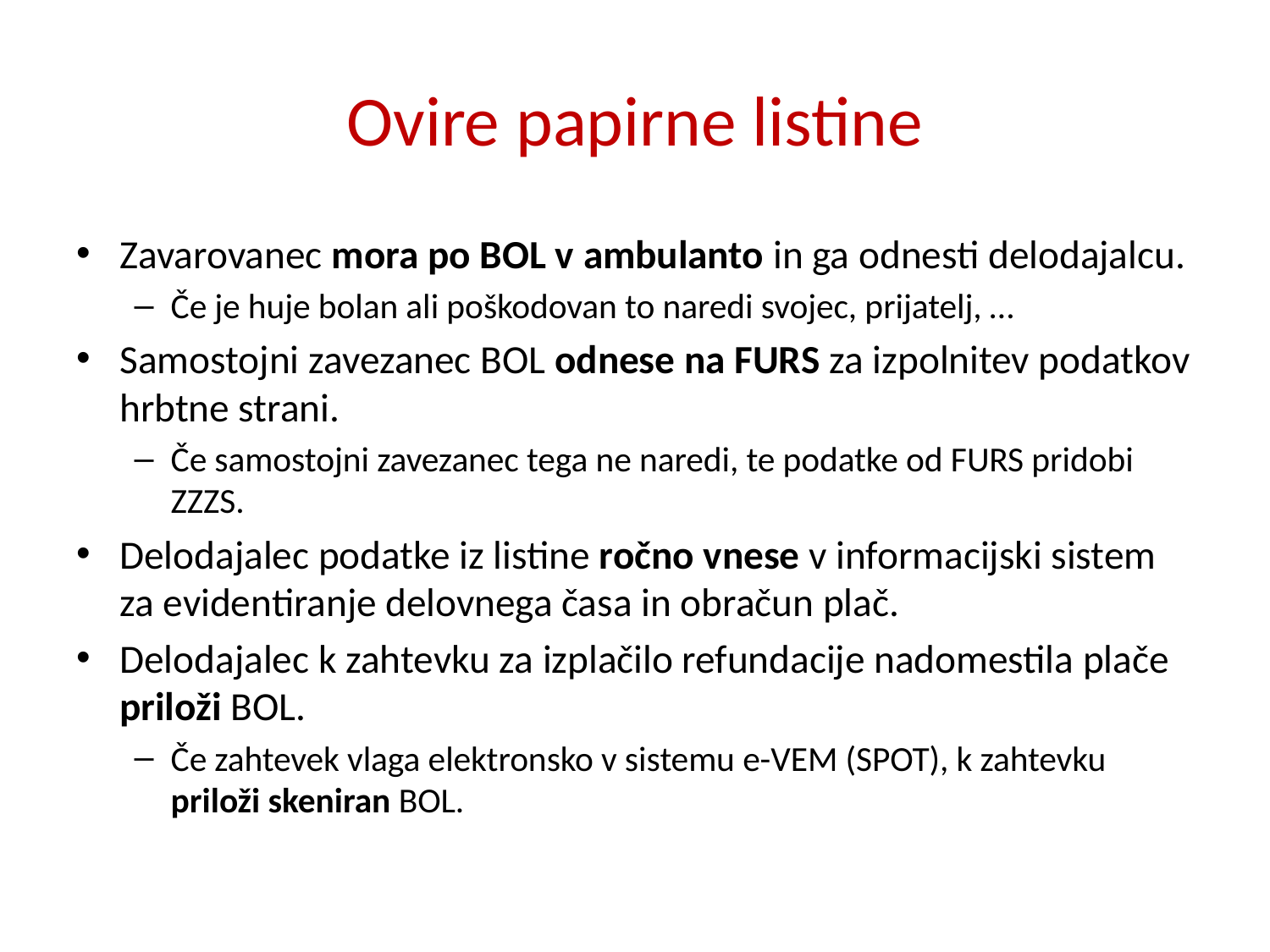

# Ovire papirne listine
Zavarovanec mora po BOL v ambulanto in ga odnesti delodajalcu.
Če je huje bolan ali poškodovan to naredi svojec, prijatelj, …
Samostojni zavezanec BOL odnese na FURS za izpolnitev podatkov hrbtne strani.
Če samostojni zavezanec tega ne naredi, te podatke od FURS pridobi ZZZS.
Delodajalec podatke iz listine ročno vnese v informacijski sistem za evidentiranje delovnega časa in obračun plač.
Delodajalec k zahtevku za izplačilo refundacije nadomestila plače priloži BOL.
Če zahtevek vlaga elektronsko v sistemu e-VEM (SPOT), k zahtevku priloži skeniran BOL.